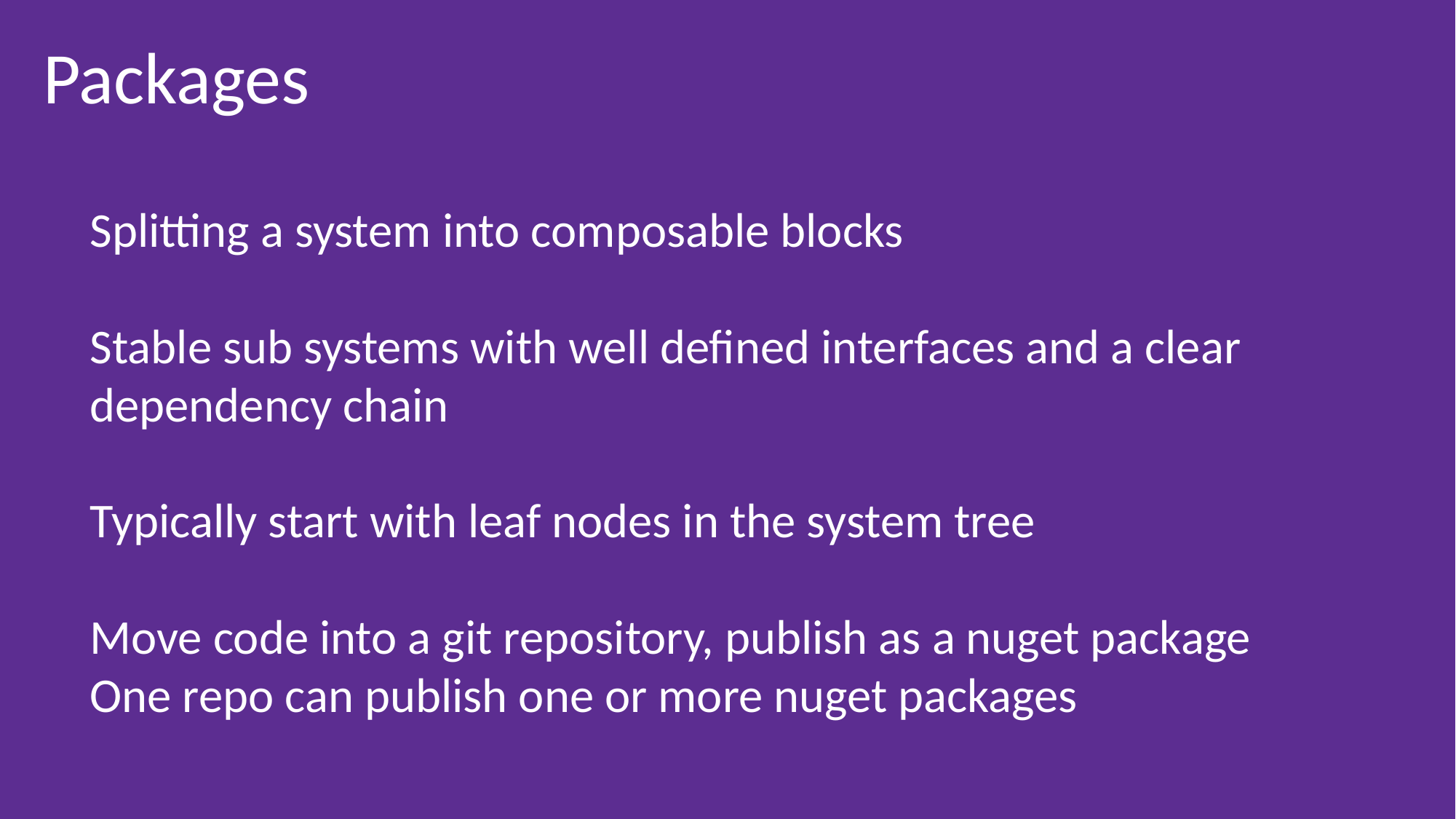

# Packages
Splitting a system into composable blocks

Stable sub systems with well defined interfaces and a clear dependency chain

Typically start with leaf nodes in the system tree

Move code into a git repository, publish as a nuget package
One repo can publish one or more nuget packages